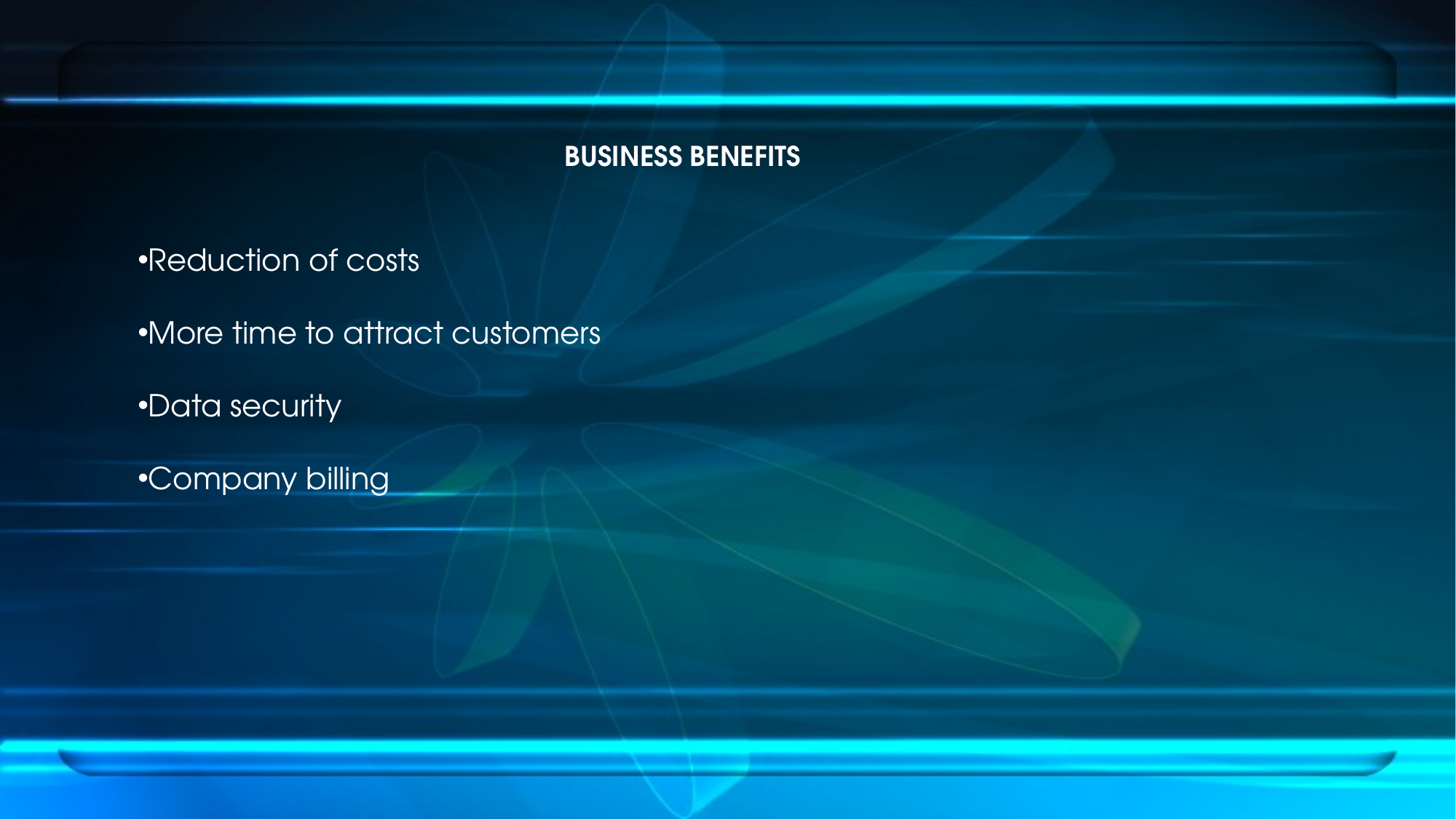

BUSINESS BENEFITS

Reduction of costs
More time to attract customers
Data security
Company billing